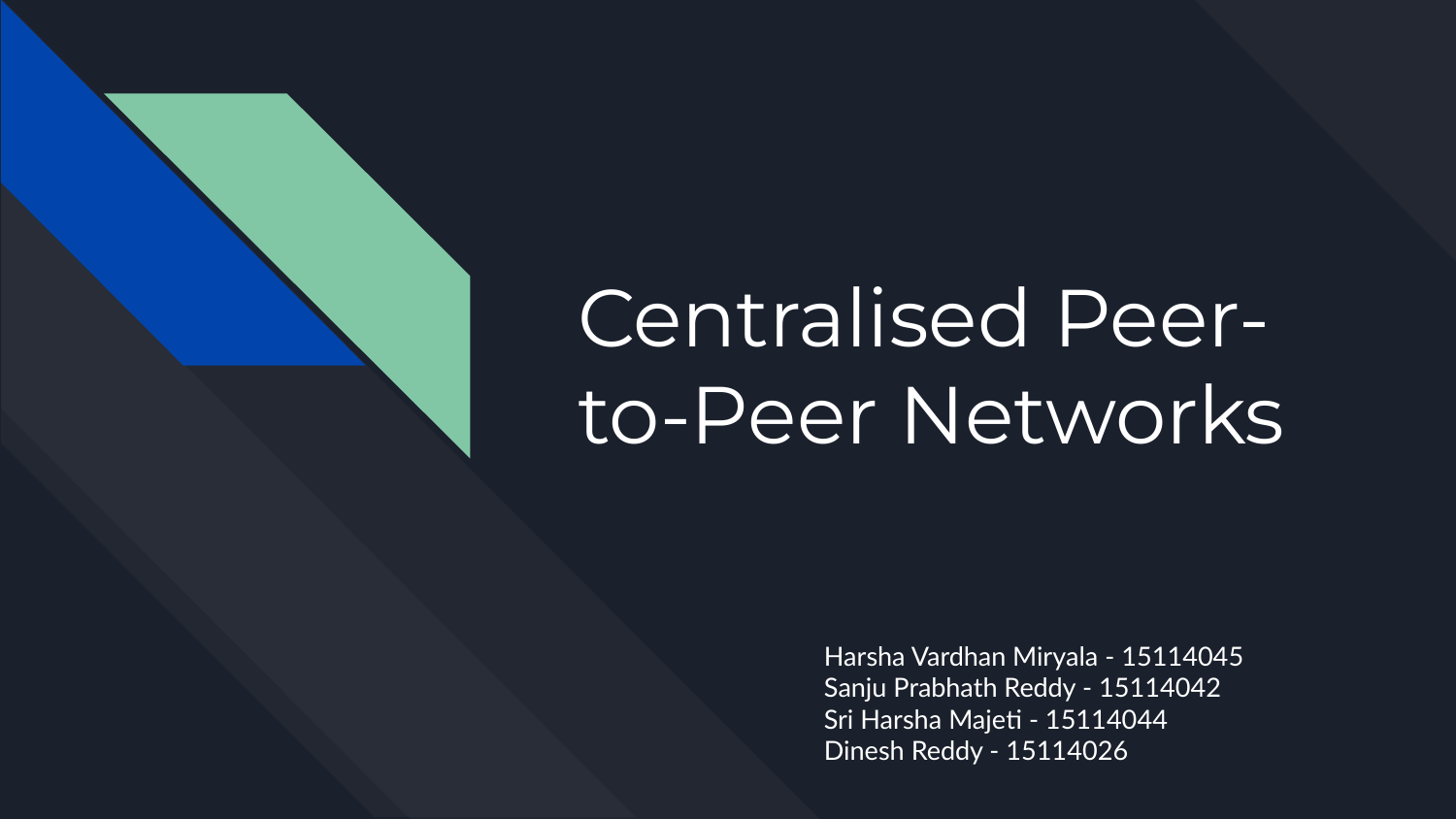

# Centralised Peer-to-Peer Networks
Harsha Vardhan Miryala - 15114045
Sanju Prabhath Reddy - 15114042
Sri Harsha Majeti - 15114044
Dinesh Reddy - 15114026